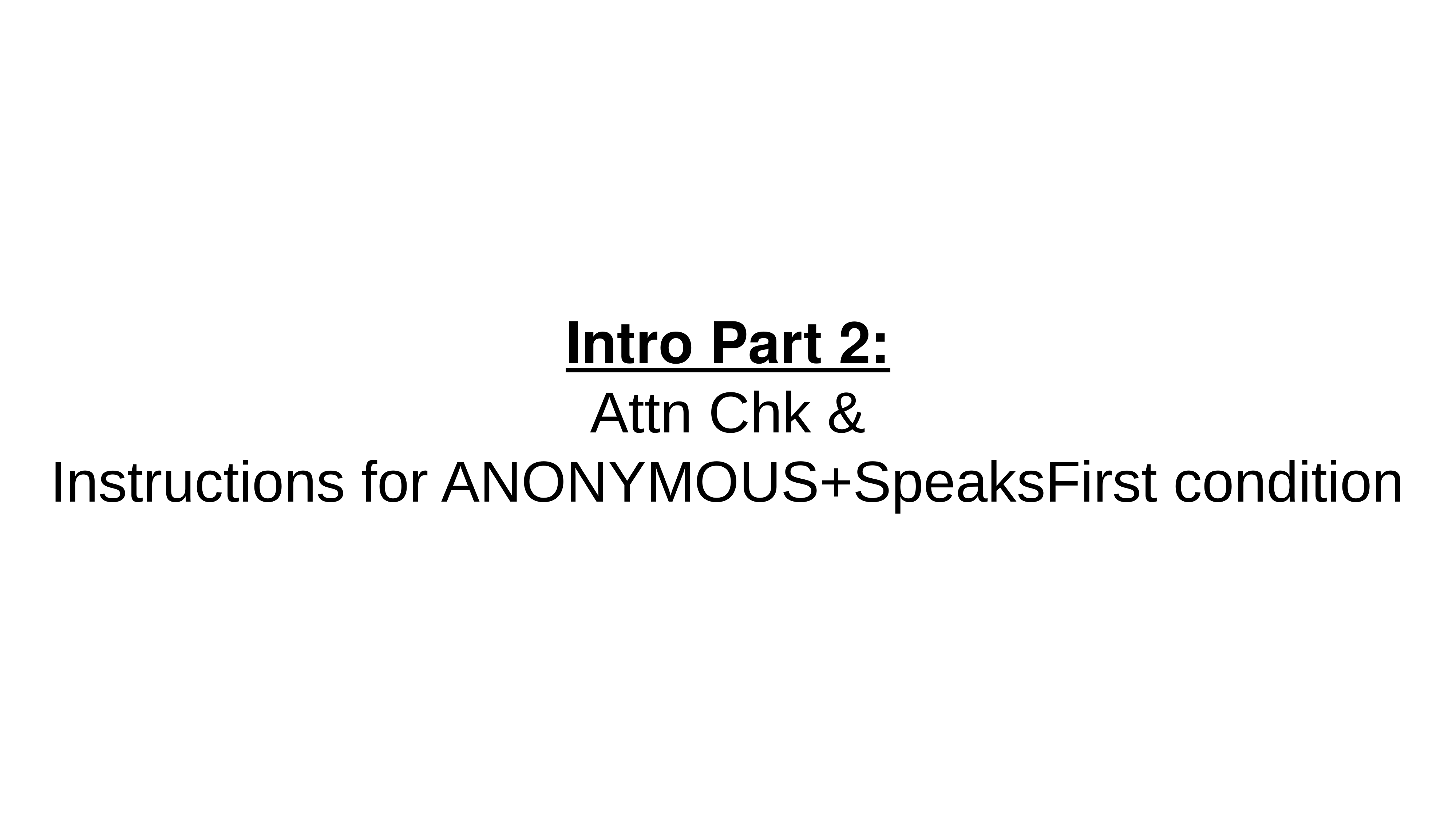

Intro Part 2:
Attn Chk &
Instructions for ANONYMOUS+SpeaksFirst condition